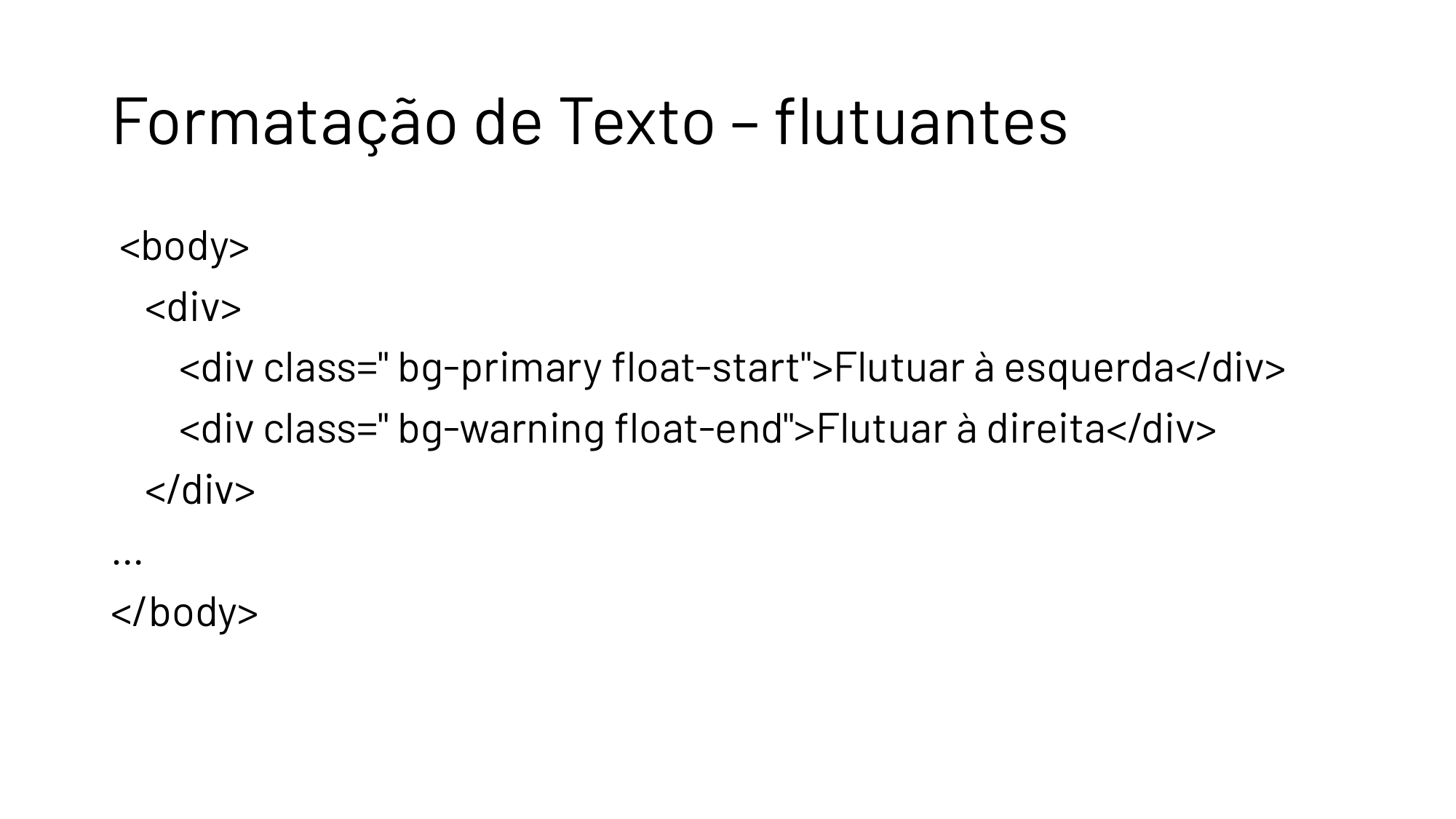

# Formatação de Texto – flutuantes
 <body>
    <div>
        <div class=" bg-primary float-start">Flutuar à esquerda</div>
        <div class=" bg-warning float-end">Flutuar à direita</div>
    </div>
…
</body>